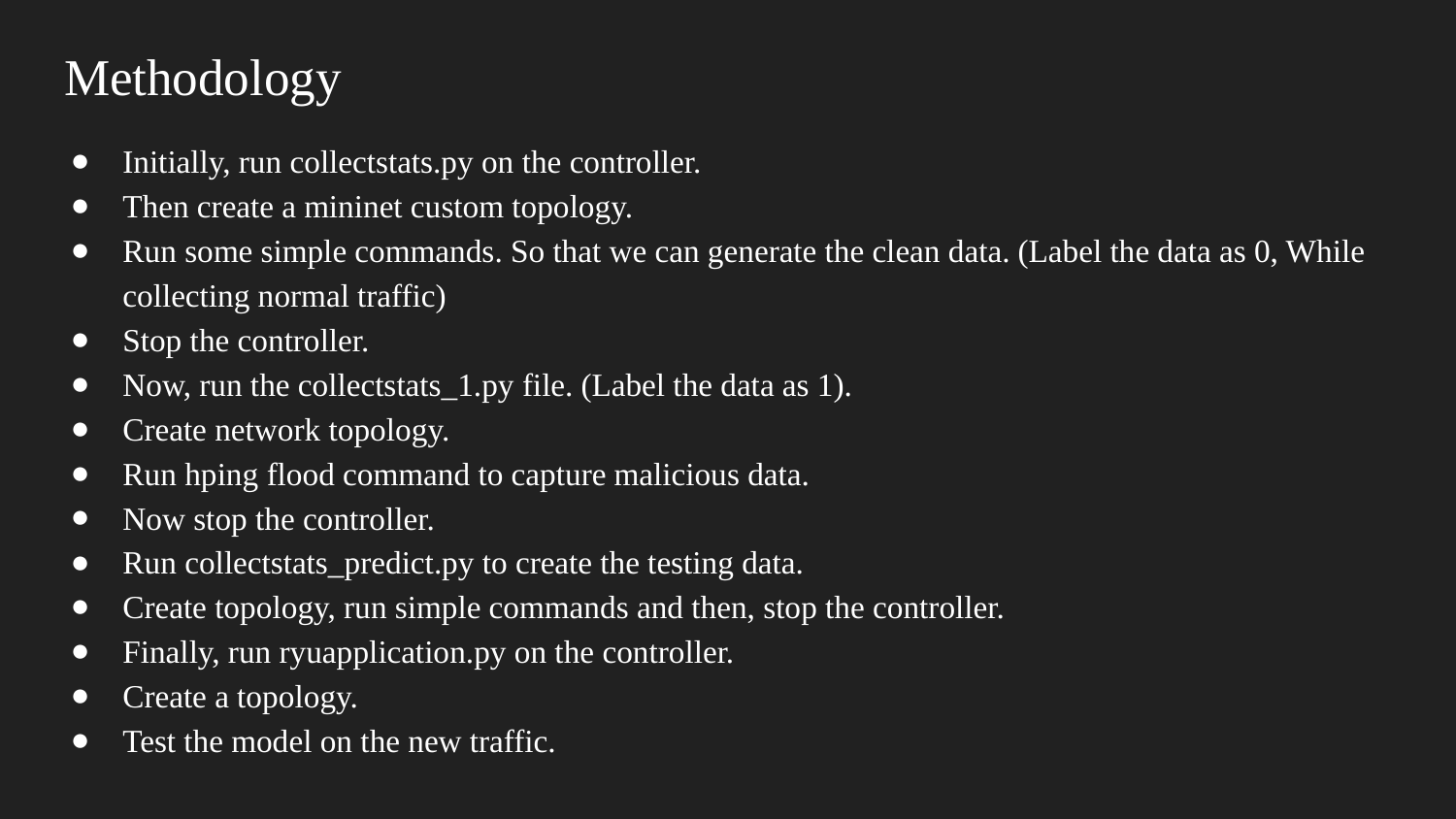

# Methodology
Initially, run collectstats.py on the controller.
Then create a mininet custom topology.
Run some simple commands. So that we can generate the clean data. (Label the data as 0, While collecting normal traffic)
Stop the controller.
Now, run the collectstats_1.py file. (Label the data as 1).
Create network topology.
Run hping flood command to capture malicious data.
Now stop the controller.
Run collectstats_predict.py to create the testing data.
Create topology, run simple commands and then, stop the controller.
Finally, run ryuapplication.py on the controller.
Create a topology.
Test the model on the new traffic.